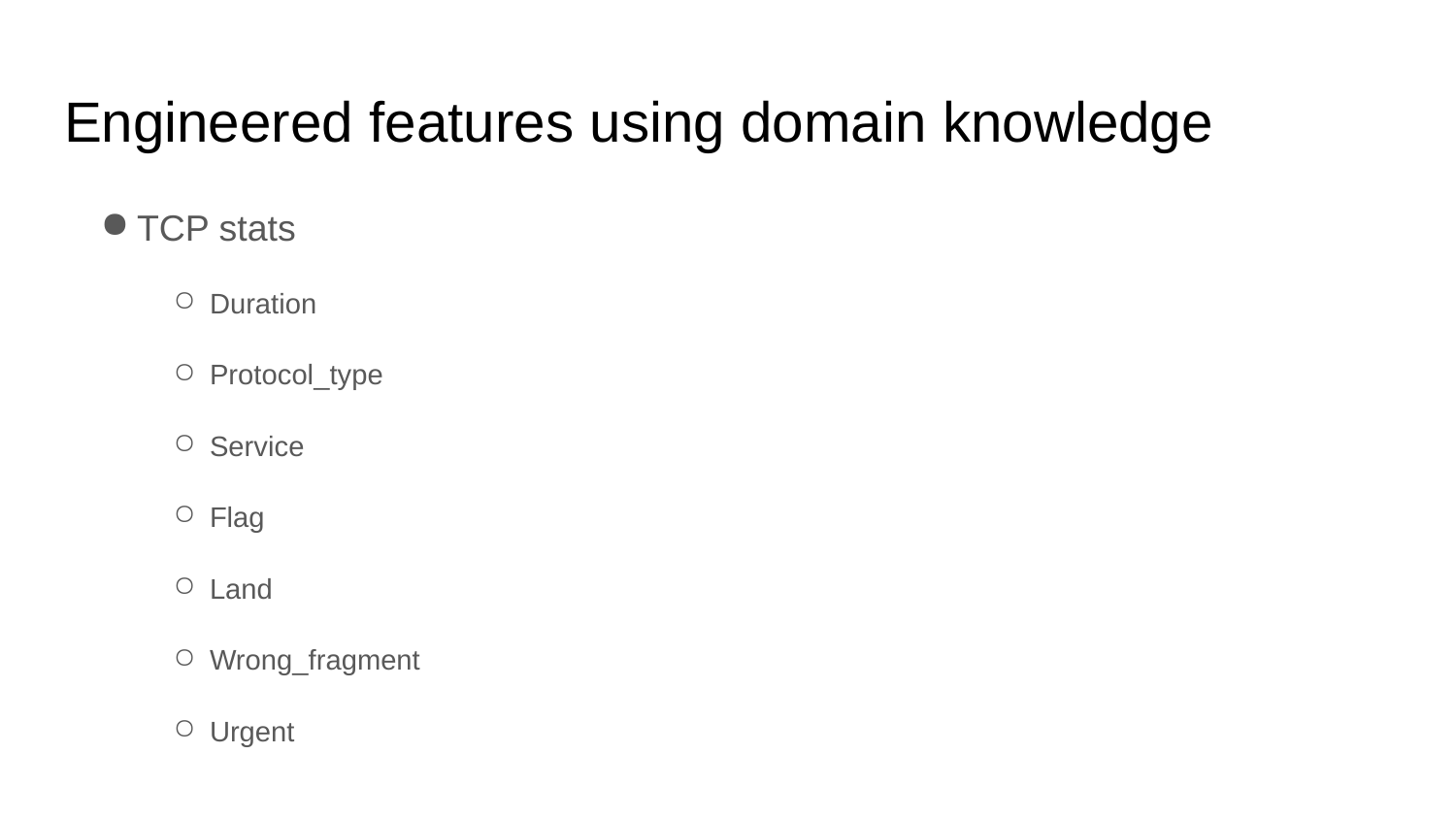

# Engineered features using domain knowledge
TCP stats
Duration
Protocol_type
Service
Flag
Land
Wrong_fragment
Urgent